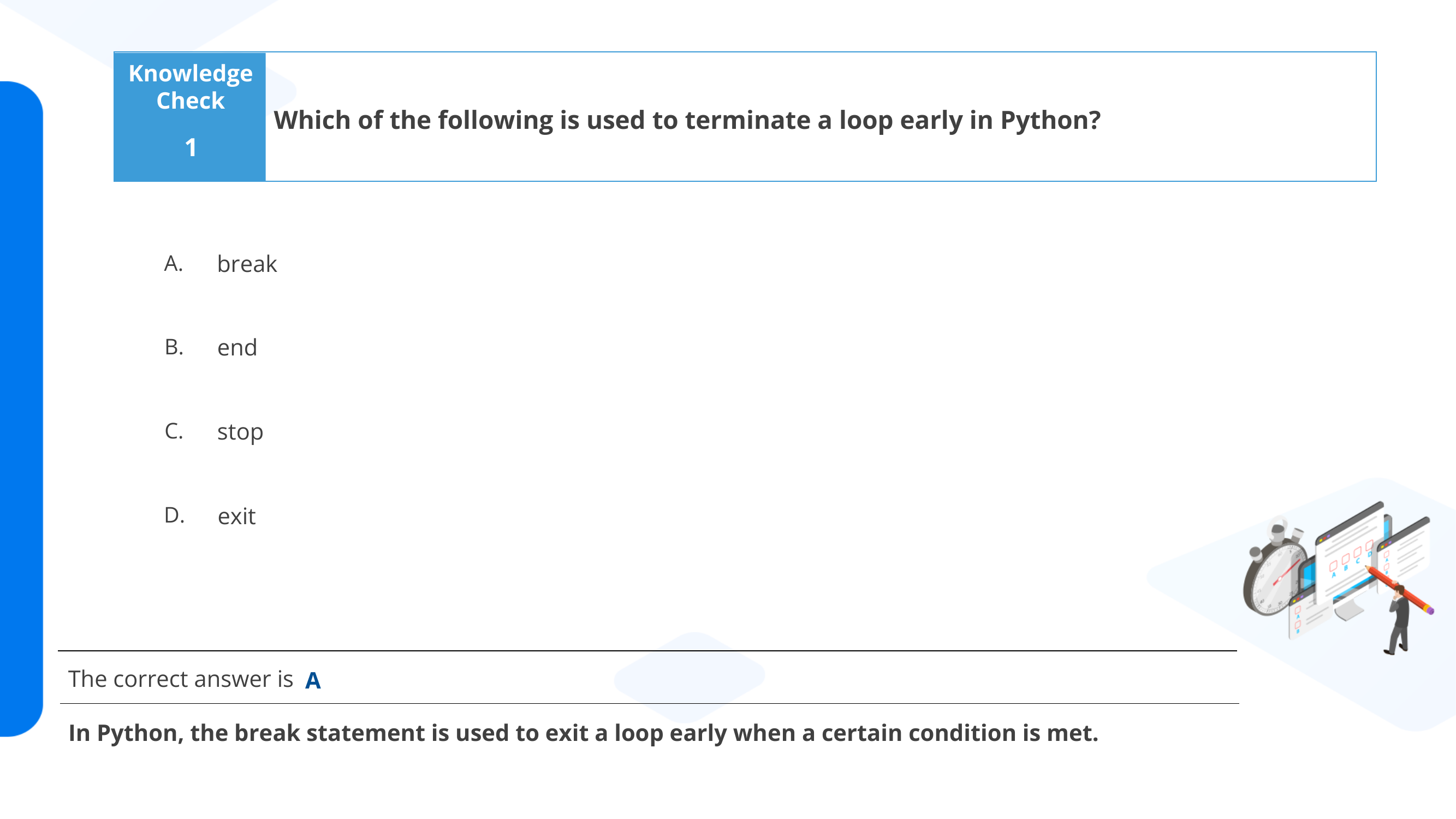

Which of the following is used to terminate a loop early in Python?
1
break
end
stop
exit
 A
In Python, the break statement is used to exit a loop early when a certain condition is met.